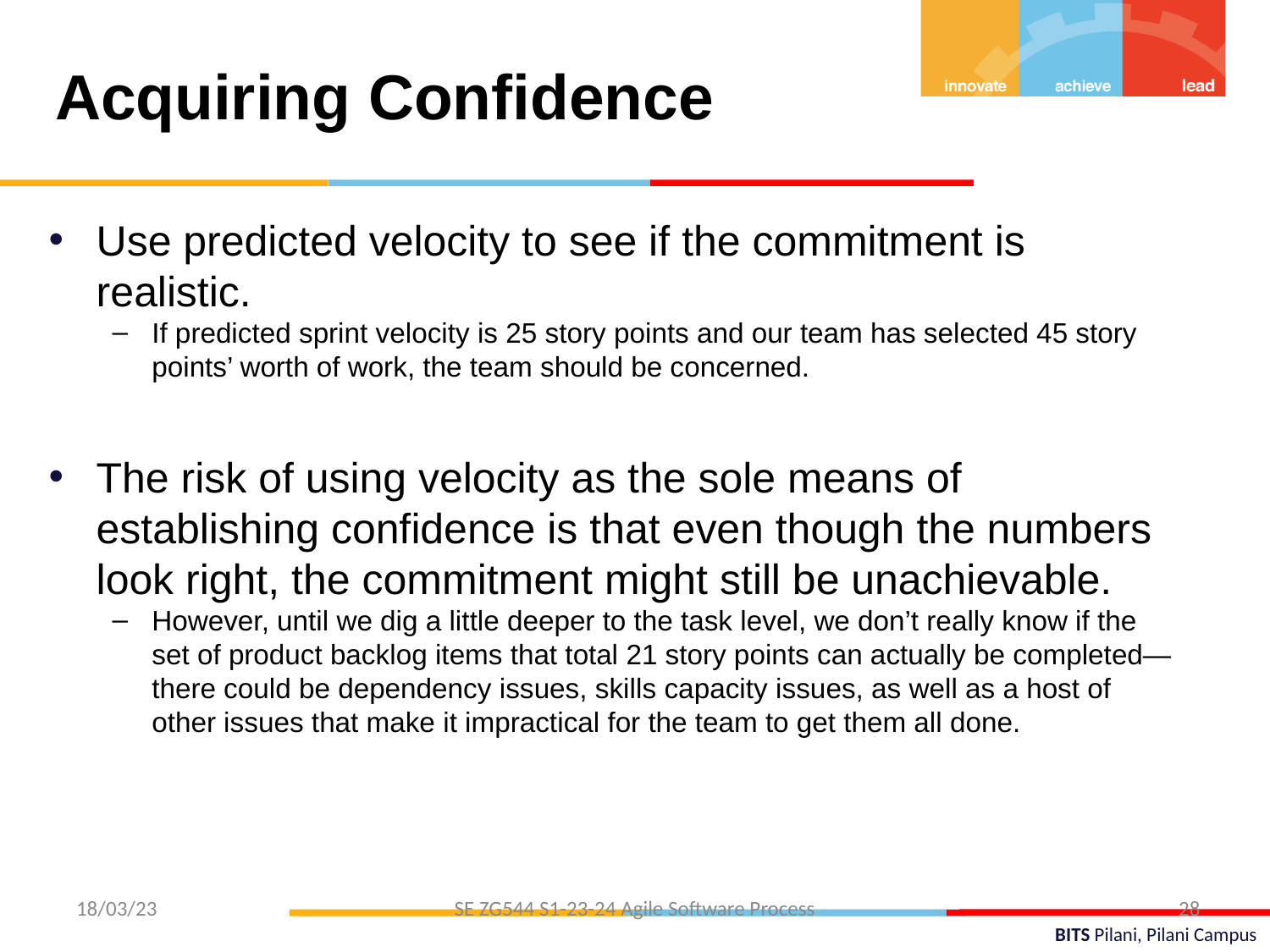

Acquiring Confidence
Use predicted velocity to see if the commitment is realistic.
If predicted sprint velocity is 25 story points and our team has selected 45 story points’ worth of work, the team should be concerned.

The risk of using velocity as the sole means of establishing confidence is that even though the numbers look right, the commitment might still be unachievable.
However, until we dig a little deeper to the task level, we don’t really know if the set of product backlog items that total 21 story points can actually be completed—there could be dependency issues, skills capacity issues, as well as a host of other issues that make it impractical for the team to get them all done.
28
18/03/23
SE ZG544 S1-23-24 Agile Software Process